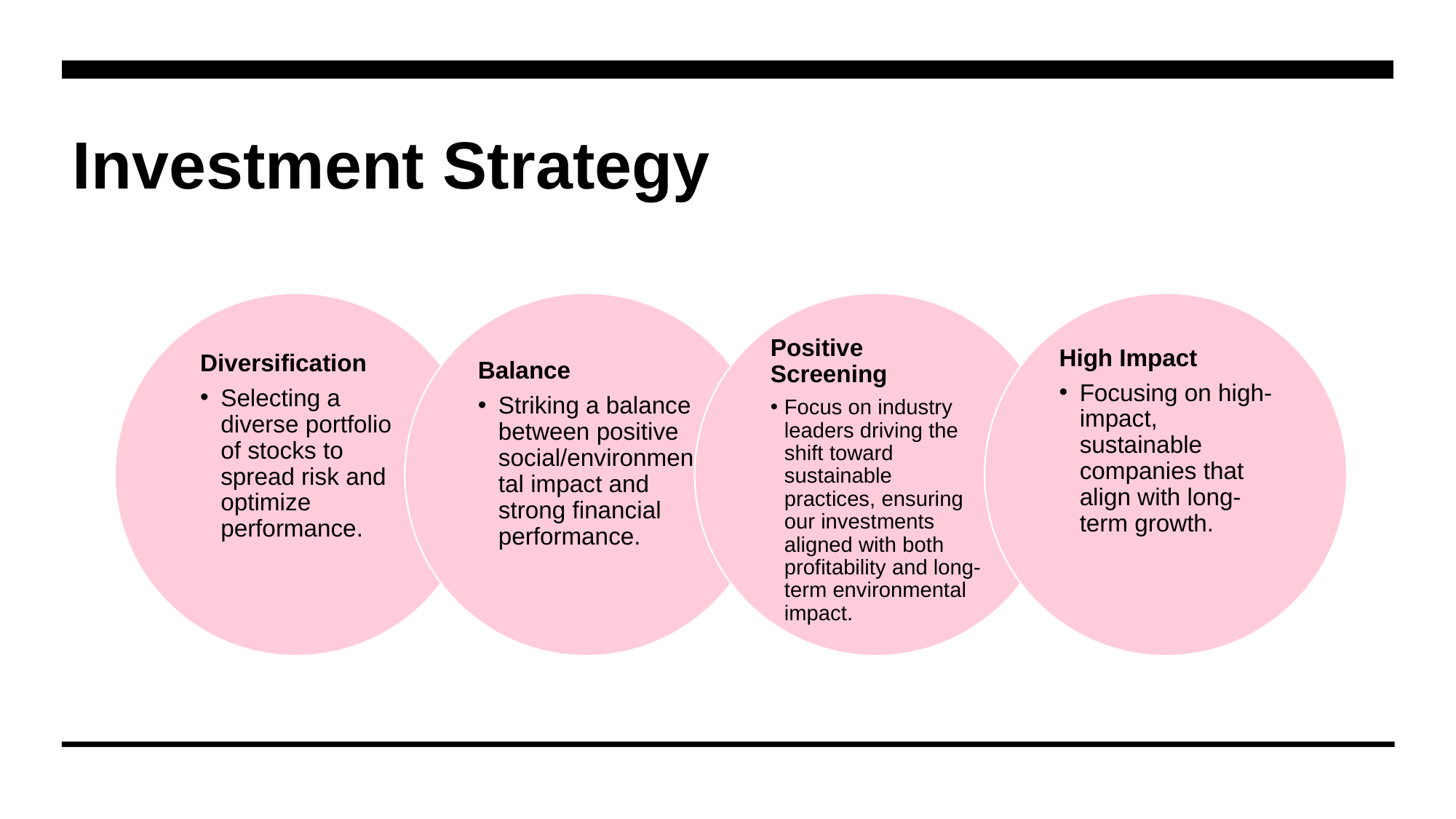

# Investment Strategy

Diversification
Selecting a diverse portfolio of stocks to spread risk and optimize performance.

Balance
Striking a balance between positive social/environmental impact and strong financial performance.

Positive Screening
Focus on industry leaders driving the shift toward sustainable practices, ensuring our investments aligned with both profitability and long-term environmental impact.

High Impact
Focusing on high-impact, sustainable companies that align with long-term growth.